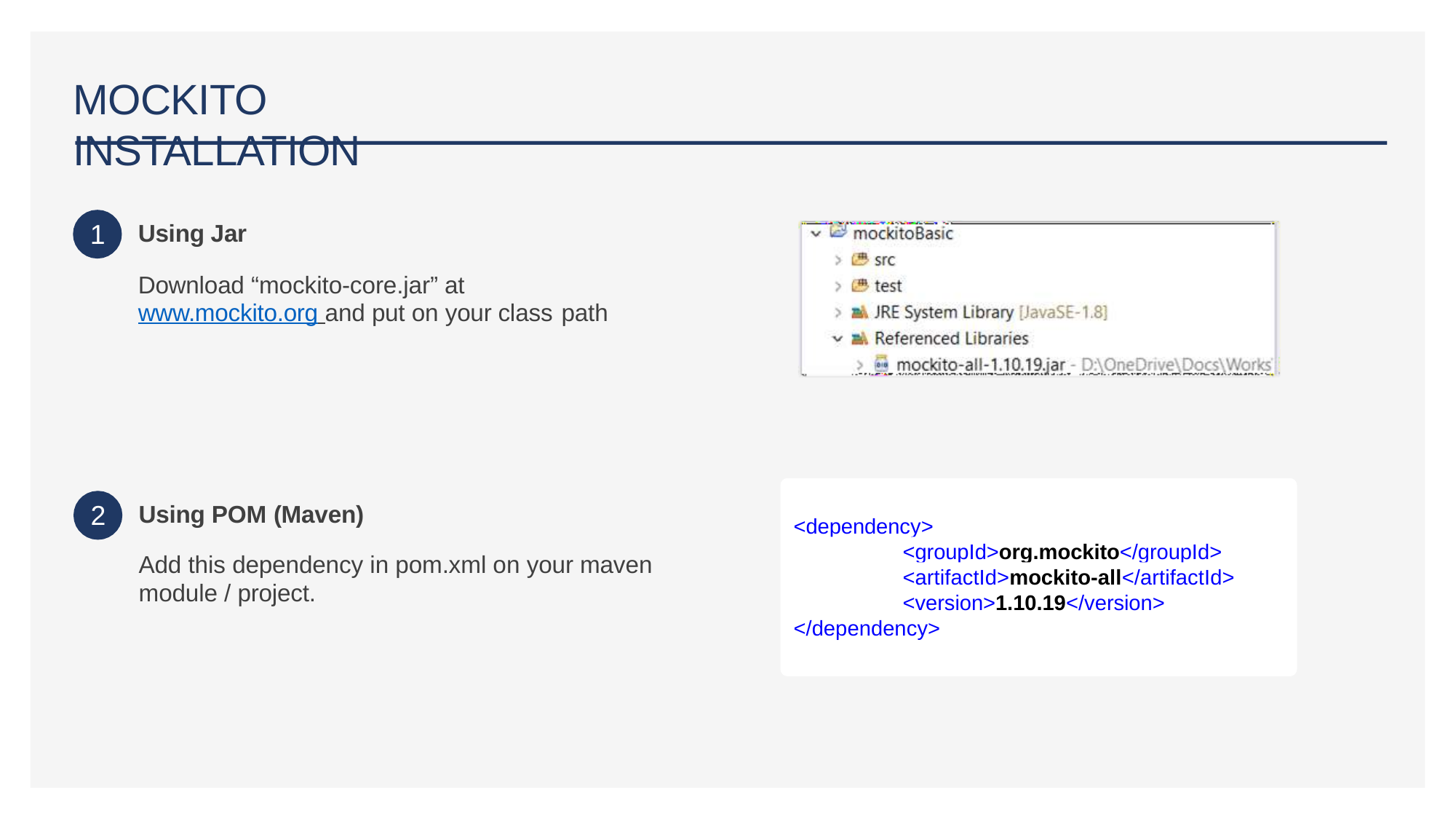

# MOCKITO INSTALLATION

1
Using Jar
Download “mockito-core.jar” at  www.mockito.org and put on your class path

2
Using POM (Maven)
Add this dependency in pom.xml on your maven
module / project.

<dependency>

<groupId>org.mockito</groupId>

<artifactId>mockito-all</artifactId>

<version>1.10.19</version>

</dependency>